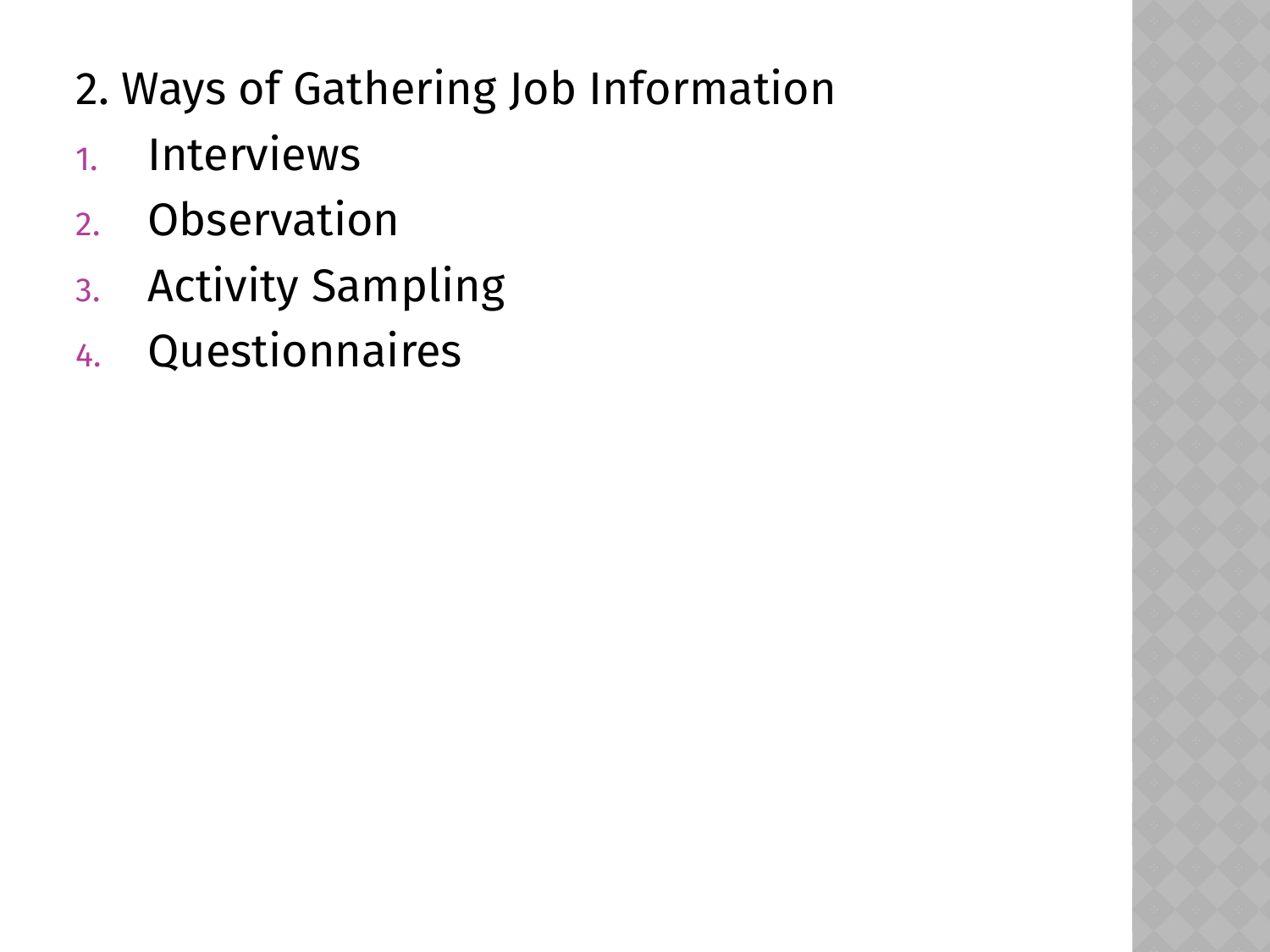

2. Ways of Gathering Job Information
Interviews
Observation
Activity Sampling
Questionnaires